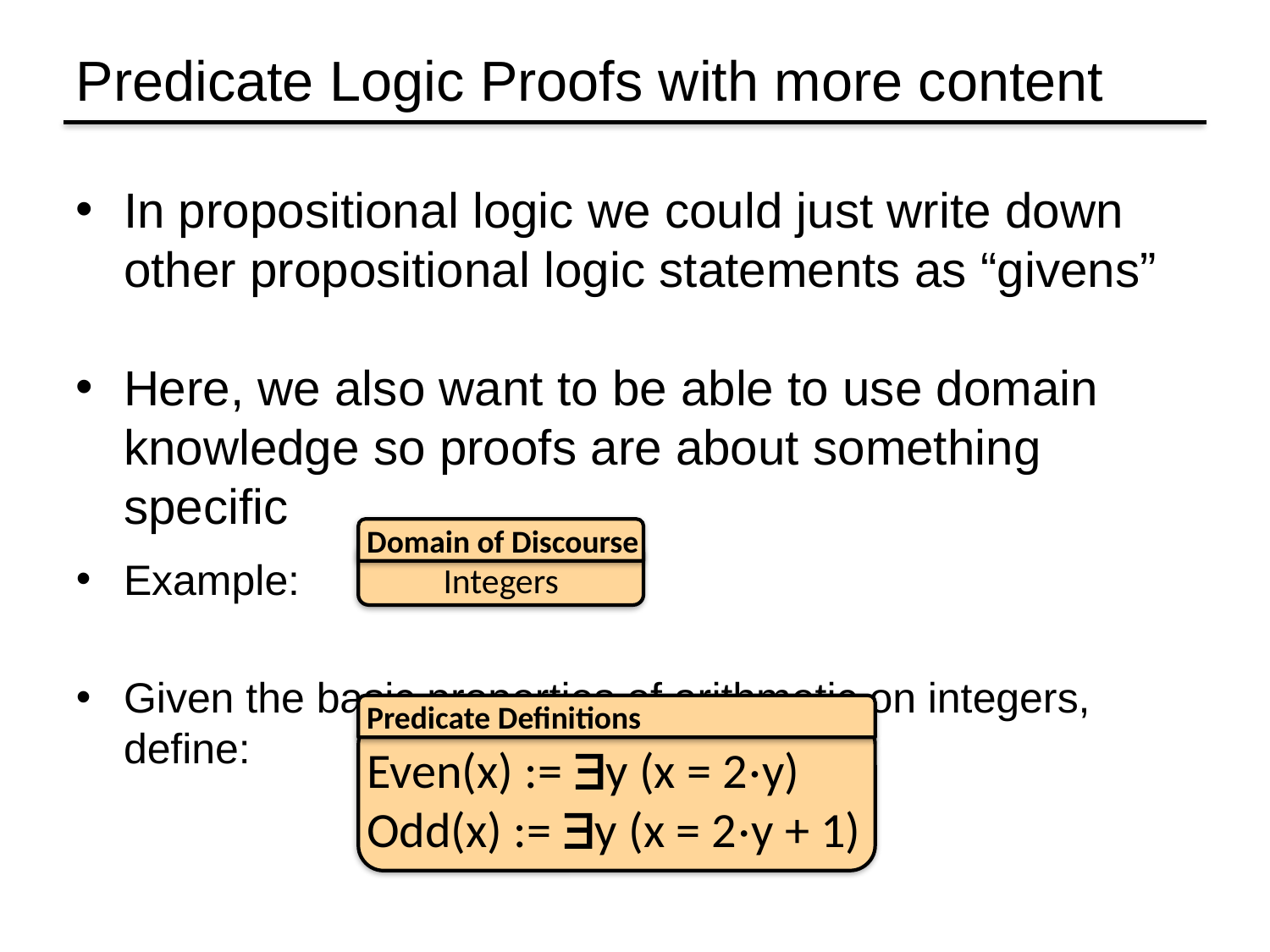

# Predicate Logic Proofs with more content
In propositional logic we could just write down other propositional logic statements as “givens”

Here, we also want to be able to use domain knowledge so proofs are about something specific

Example:

Given the basic properties of arithmetic on integers, define:

Domain of Discourse
Integers
Predicate Definitions
Even(x) := ∃y (x = 2⋅y)
Odd(x) := ∃y (x = 2⋅y + 1)